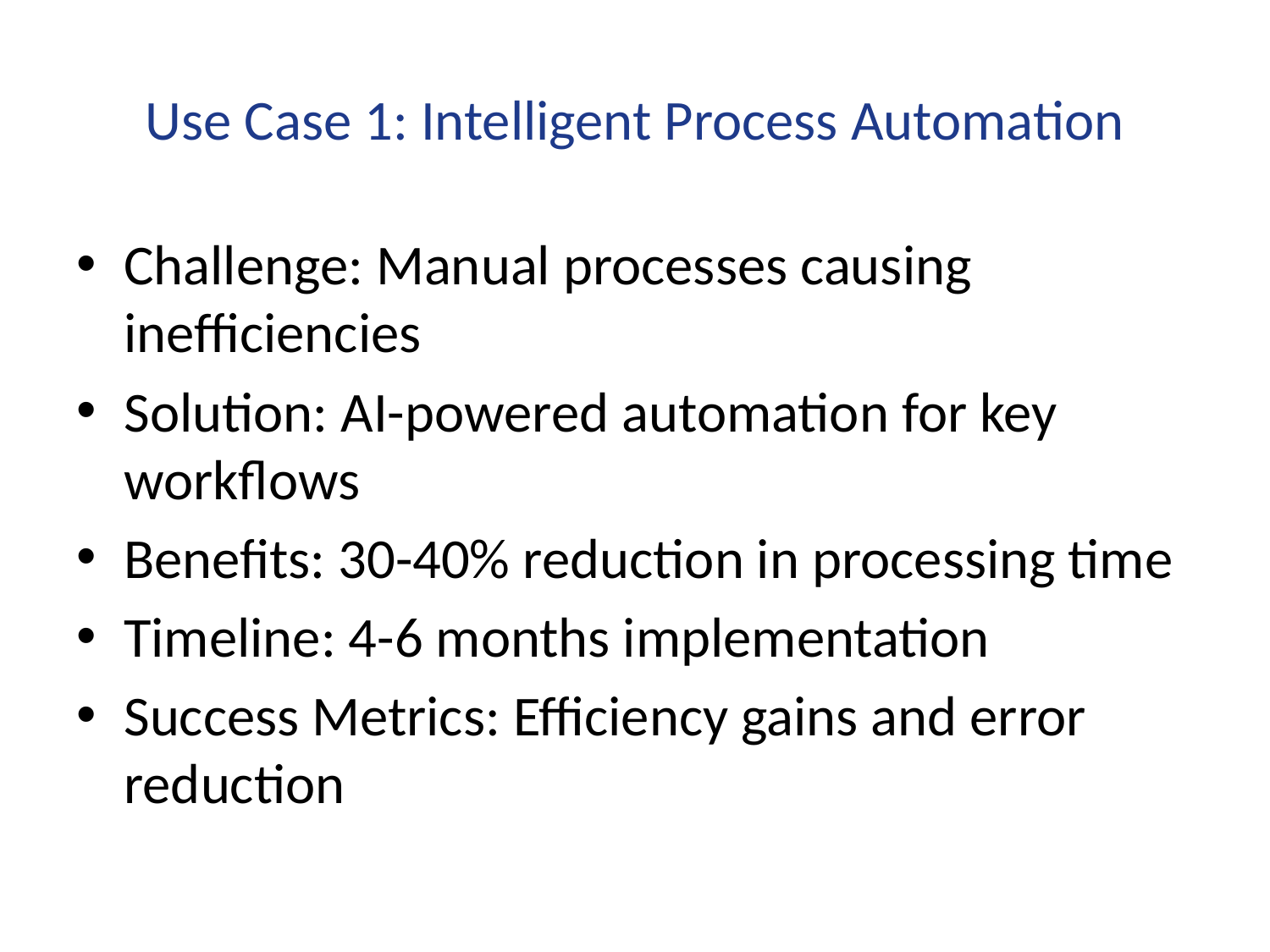

# Use Case 1: Intelligent Process Automation
Challenge: Manual processes causing inefficiencies
Solution: AI-powered automation for key workflows
Benefits: 30-40% reduction in processing time
Timeline: 4-6 months implementation
Success Metrics: Efficiency gains and error reduction